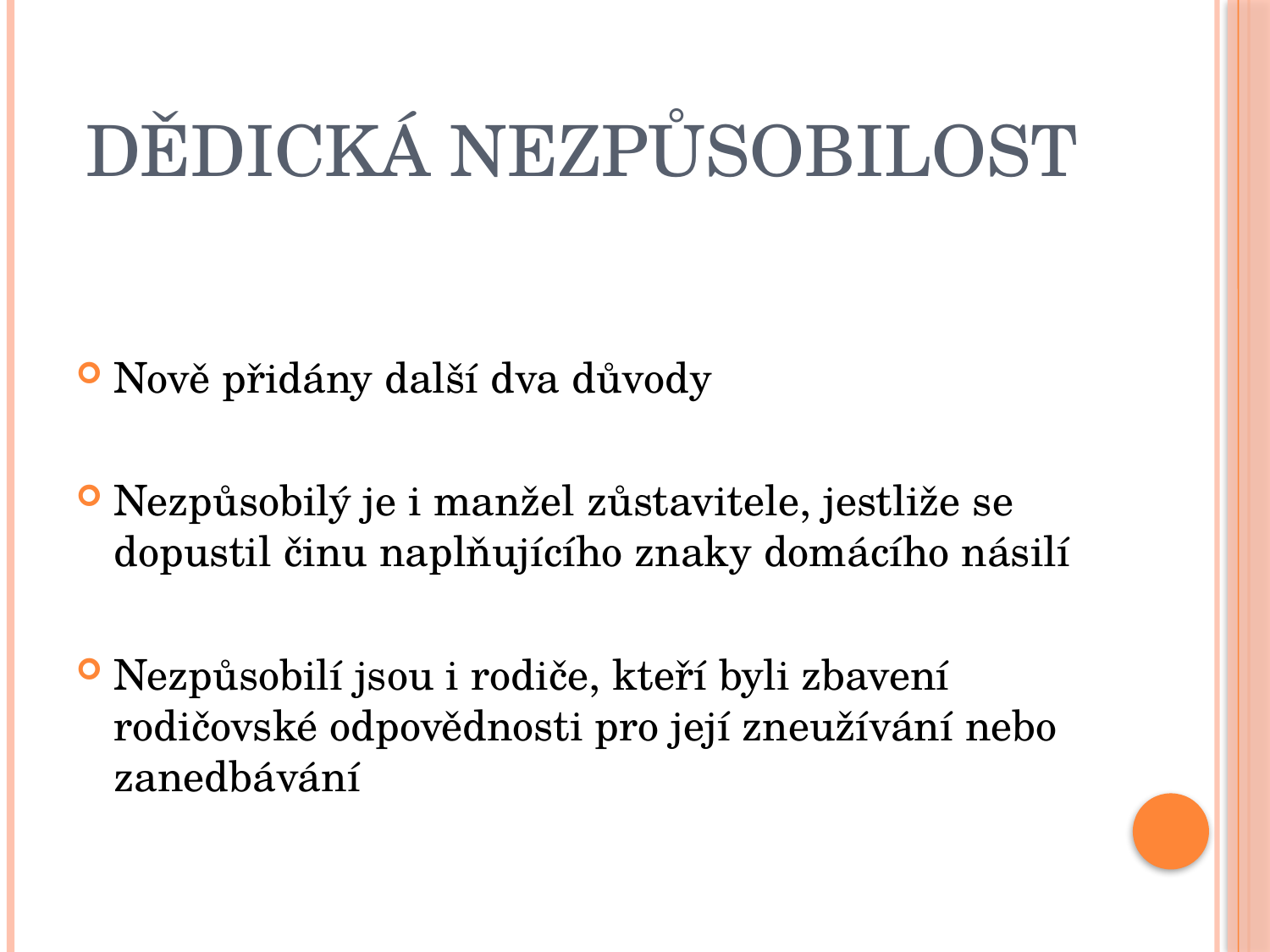

# Dědická nezpůsobilost

Nově přidány další dva důvody

Nezpůsobilý je i manžel zůstavitele, jestliže se dopustil činu naplňujícího znaky domácího násilí

Nezpůsobilí jsou i rodiče, kteří byli zbavení rodičovské odpovědnosti pro její zneužívání nebo zanedbávání